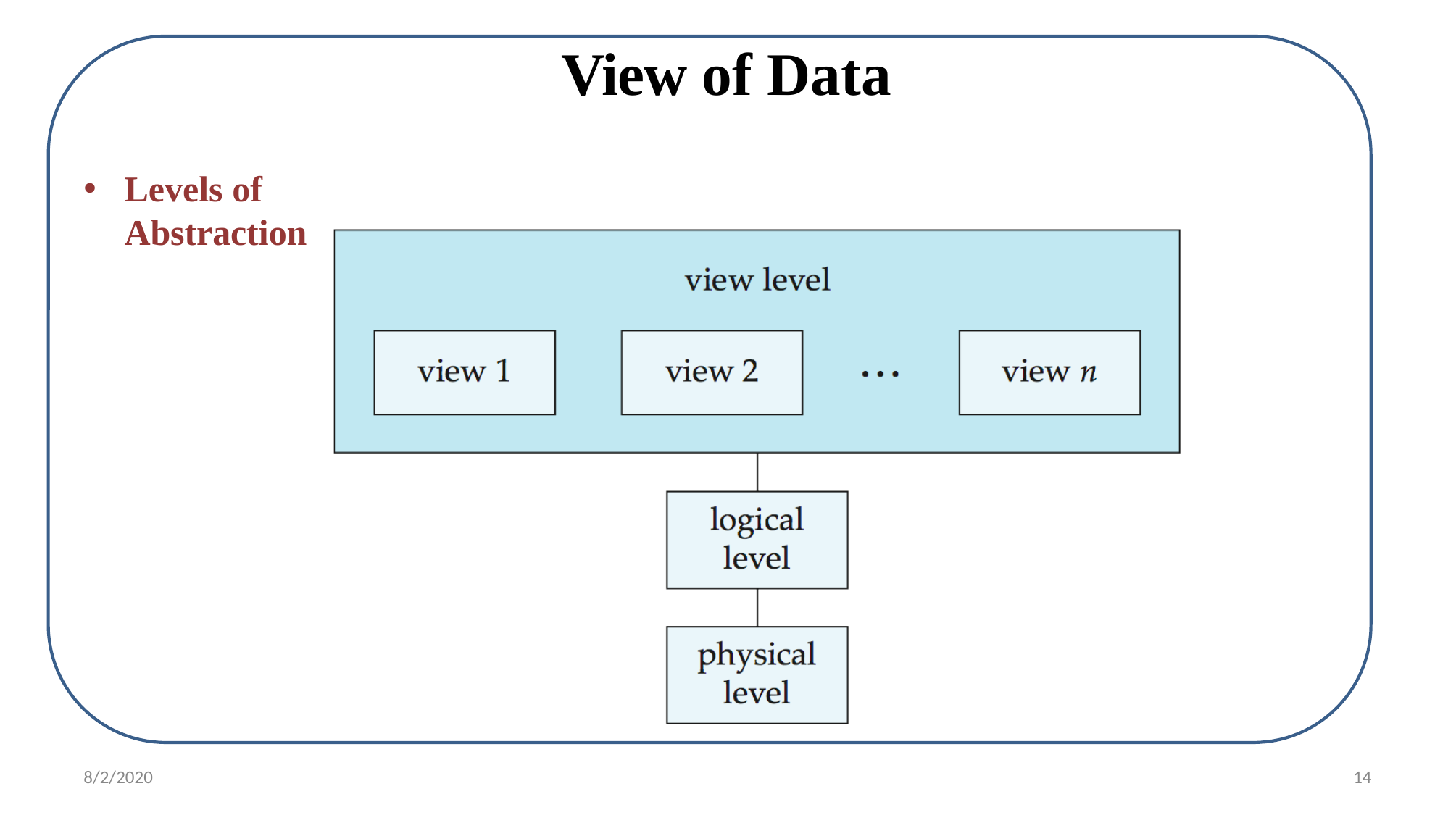

# View of Data

Levels of Abstraction

8/2/2020
14